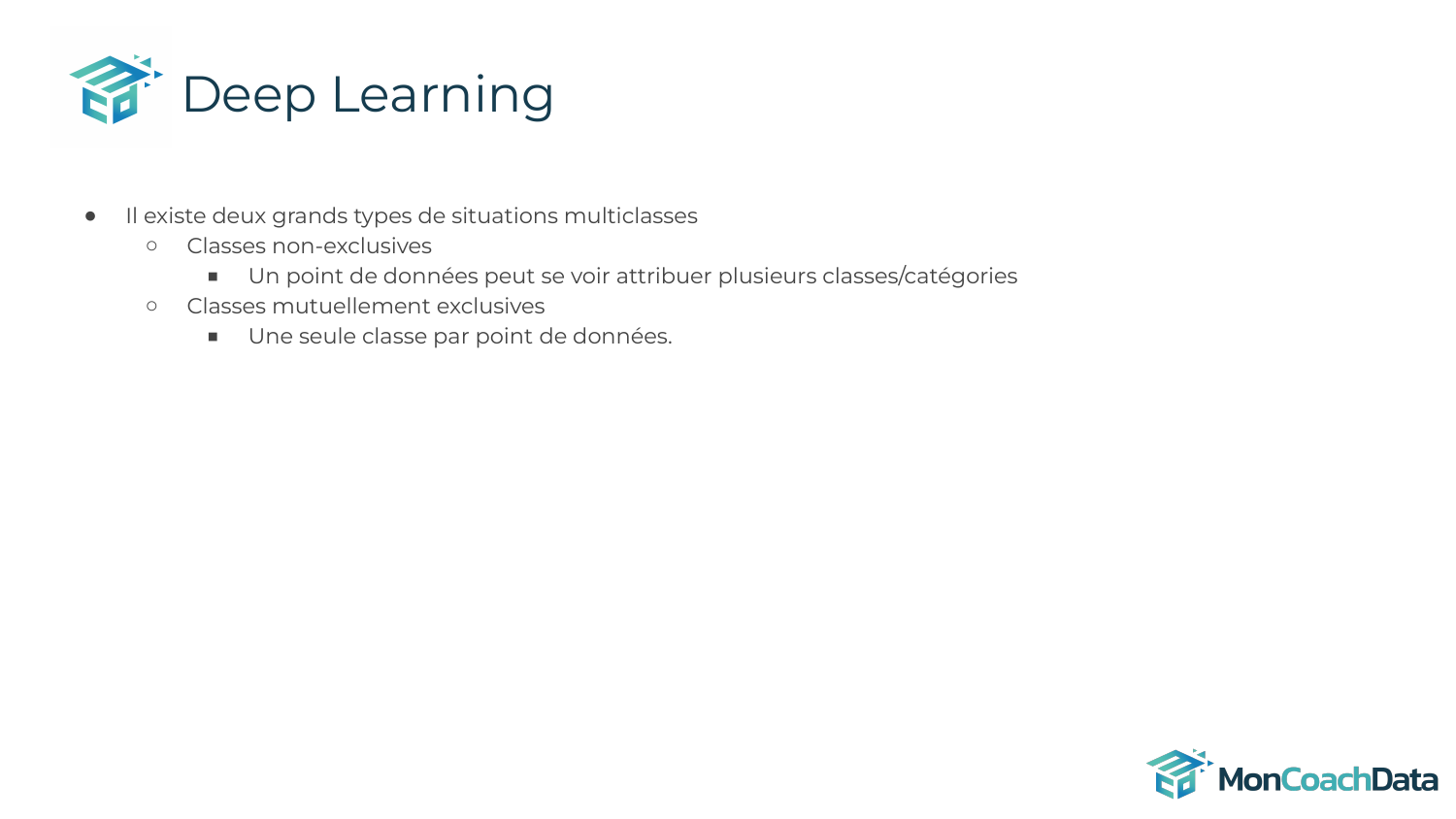

# Deep Learning

Il existe deux grands types de situations multiclasses
Classes non-exclusives
Un point de données peut se voir attribuer plusieurs classes/catégories
Classes mutuellement exclusives
Une seule classe par point de données.